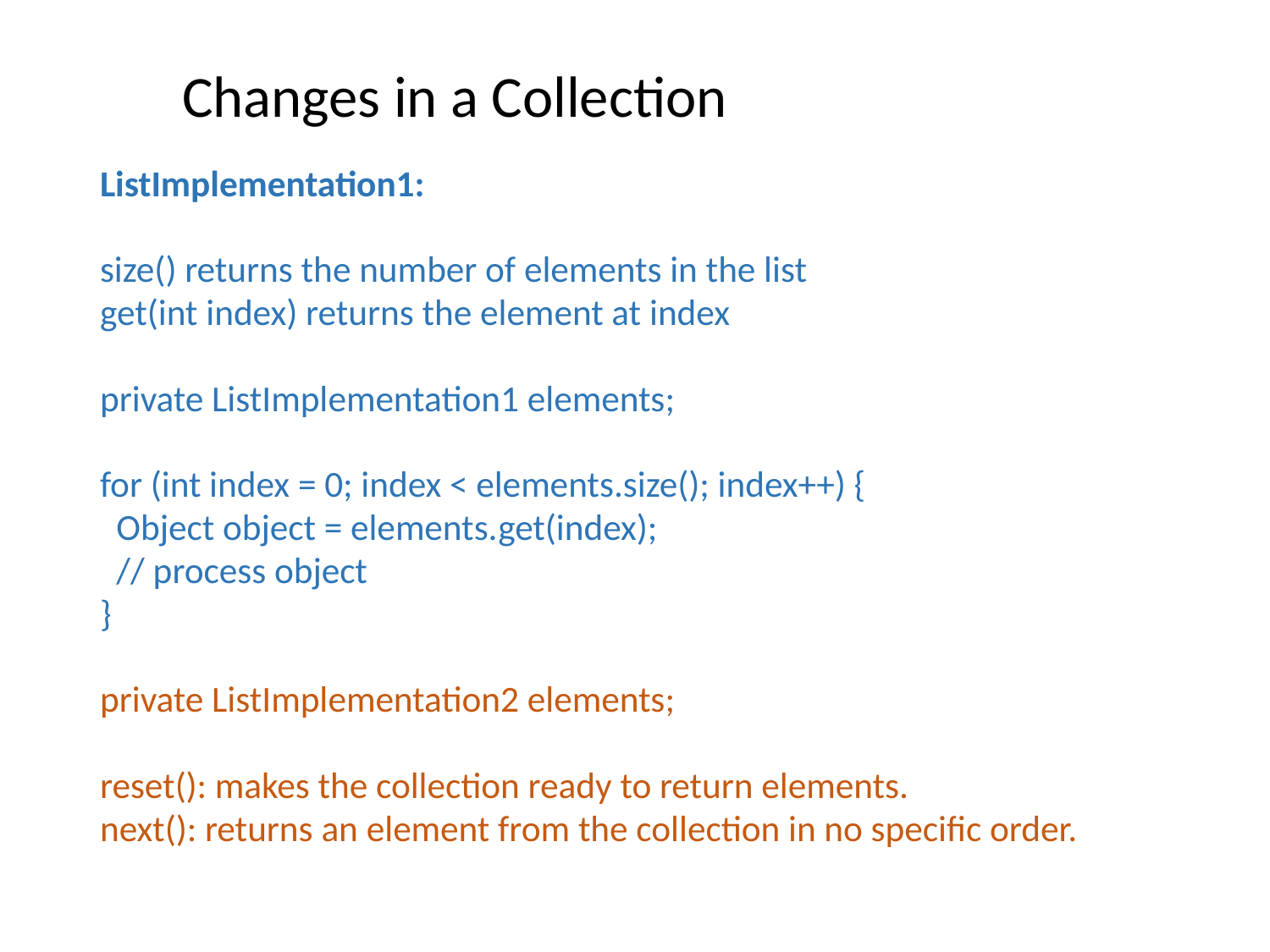

# Changes in a Collection
ListImplementation1:

size() returns the number of elements in the list
get(int index) returns the element at index

private ListImplementation1 elements;

for (int index = 0; index < elements.size(); index++) {
  Object object = elements.get(index);
  // process object
}

private ListImplementation2 elements;

reset(): makes the collection ready to return elements.
next(): returns an element from the collection in no specific order.